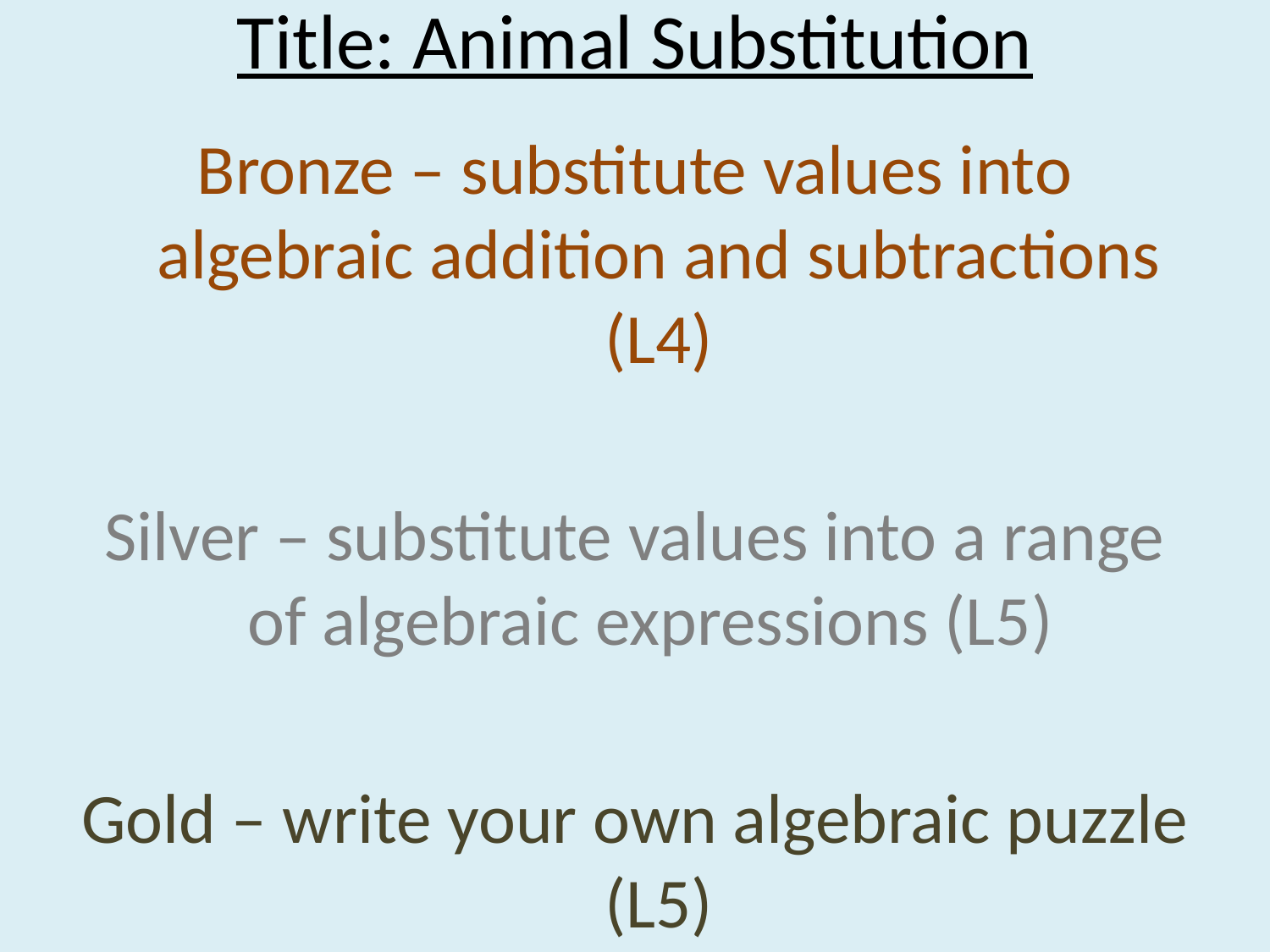

# Title: Animal Substitution
Bronze – substitute values into algebraic addition and subtractions (L4)

Silver – substitute values into a range of algebraic expressions (L5)

Gold – write your own algebraic puzzle (L5)